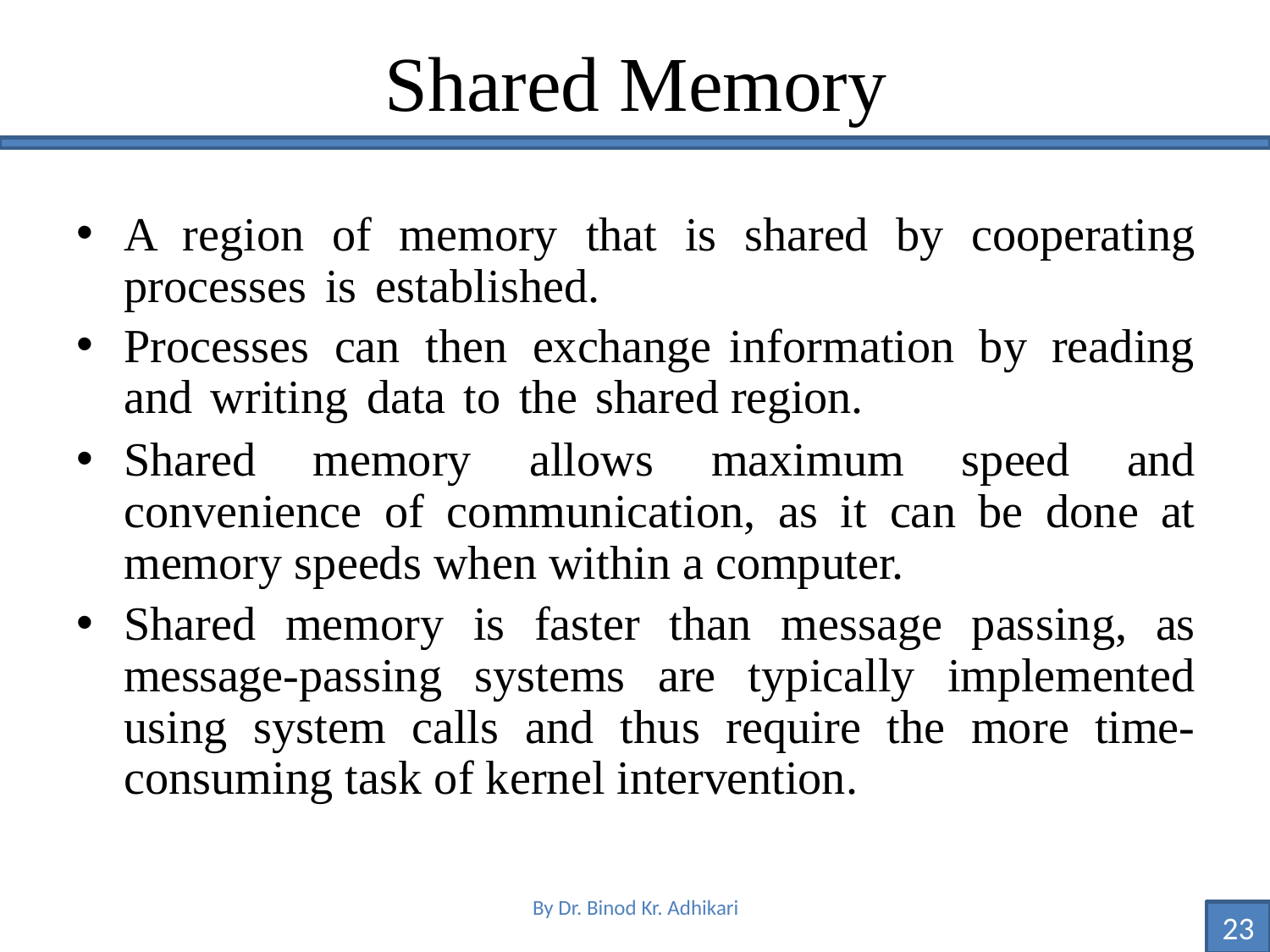

# Shared Memory
A  region  of  memory  that  is  shared  by  cooperating processes is established.
Processes can then exchange information by reading and writing data to the shared region.
Shared   memory   allows   maximum   speed   and convenience of communication, as it can be done at memory speeds when within a computer.
Shared  memory  is  faster  than  message  passing,  as message-passing  systems  are  typically  implemented using  system  calls  and  thus  require  the  more  time- consuming task of kernel intervention.
By Dr. Binod Kr. Adhikari